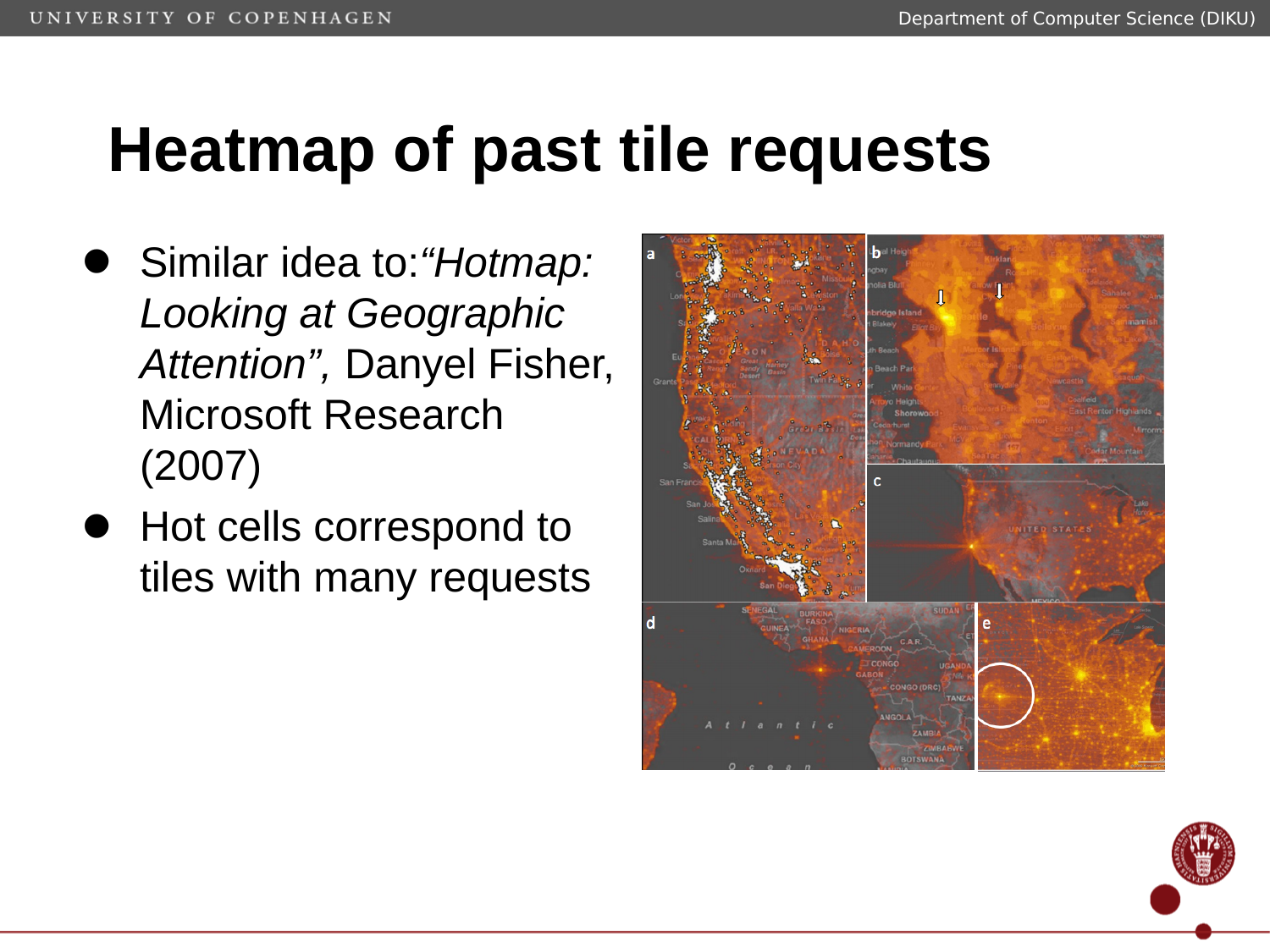

Department of Computer Science (DIKU)
# Heatmap of past tile requests
Similar idea to:“Hotmap: Looking at Geographic Attention”, Danyel Fisher, Microsoft Research (2007)
Hot cells correspond to tiles with many requests